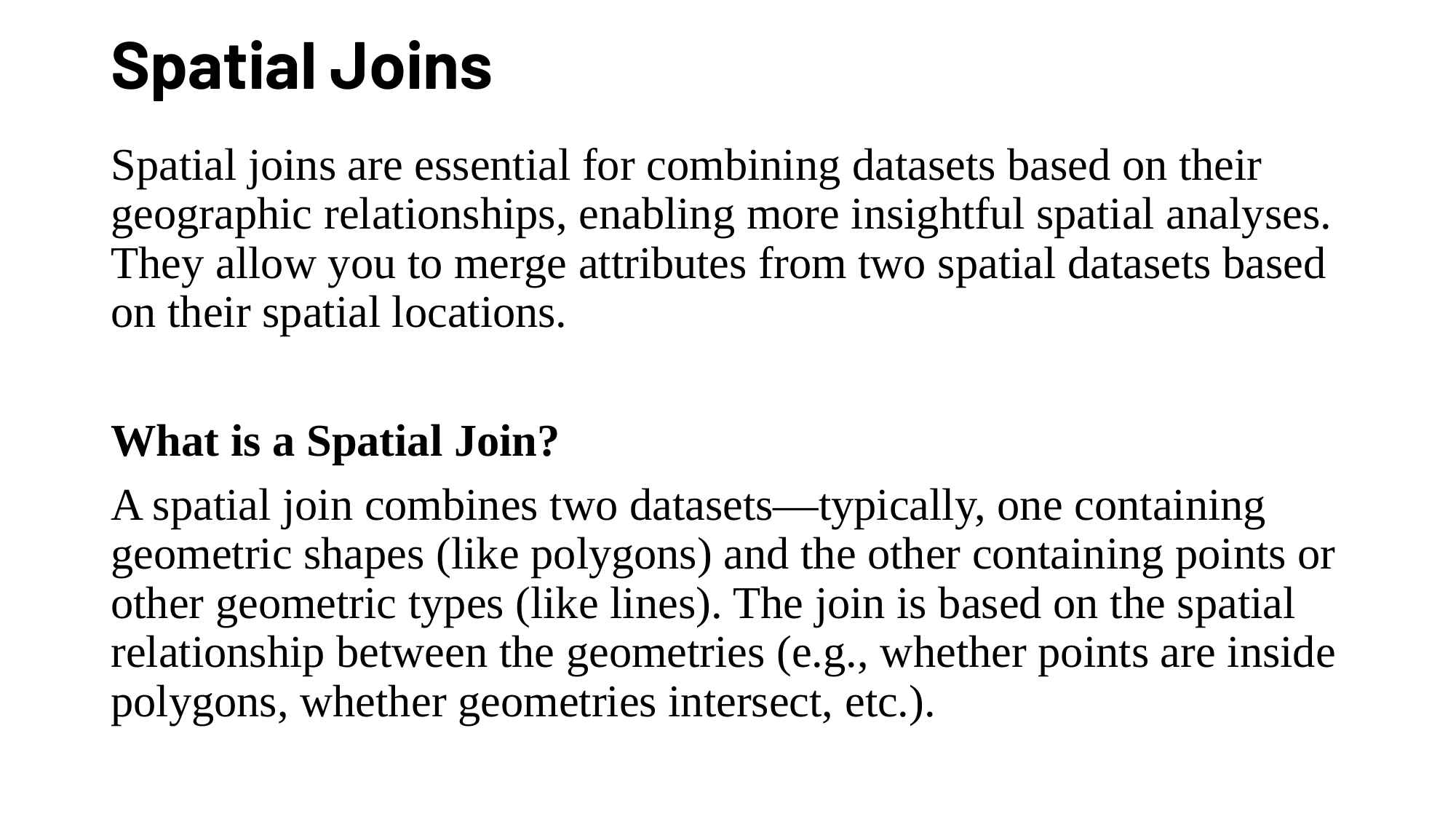

# Spatial Joins
Spatial joins are essential for combining datasets based on their geographic relationships, enabling more insightful spatial analyses. They allow you to merge attributes from two spatial datasets based on their spatial locations.

What is a Spatial Join?
A spatial join combines two datasets—typically, one containing geometric shapes (like polygons) and the other containing points or other geometric types (like lines). The join is based on the spatial relationship between the geometries (e.g., whether points are inside polygons, whether geometries intersect, etc.).